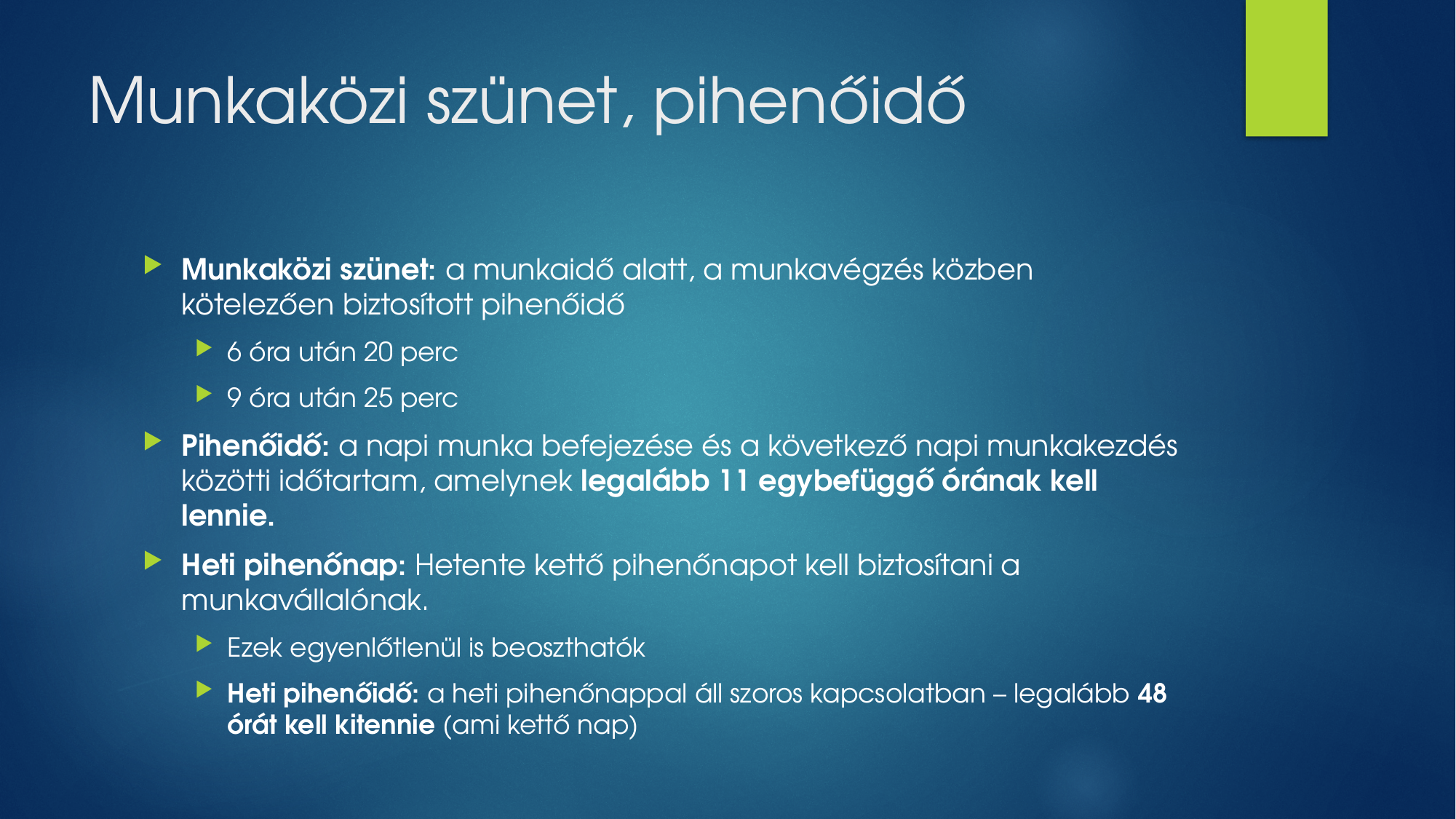

# Munkaközi szünet, pihenőidő
Munkaközi szünet: a munkaidő alatt, a munkavégzés közben kötelezően biztosított pihenőidő
6 óra után 20 perc
9 óra után 25 perc
Pihenőidő: a napi munka befejezése és a következő napi munkakezdés közötti időtartam, amelynek legalább 11 egybefüggő órának kell lennie.
Heti pihenőnap: Hetente kettő pihenőnapot kell biztosítani a munkavállalónak.
Ezek egyenlőtlenül is beoszthatók
Heti pihenőidő: a heti pihenőnappal áll szoros kapcsolatban – legalább 48 órát kell kitennie (ami kettő nap)